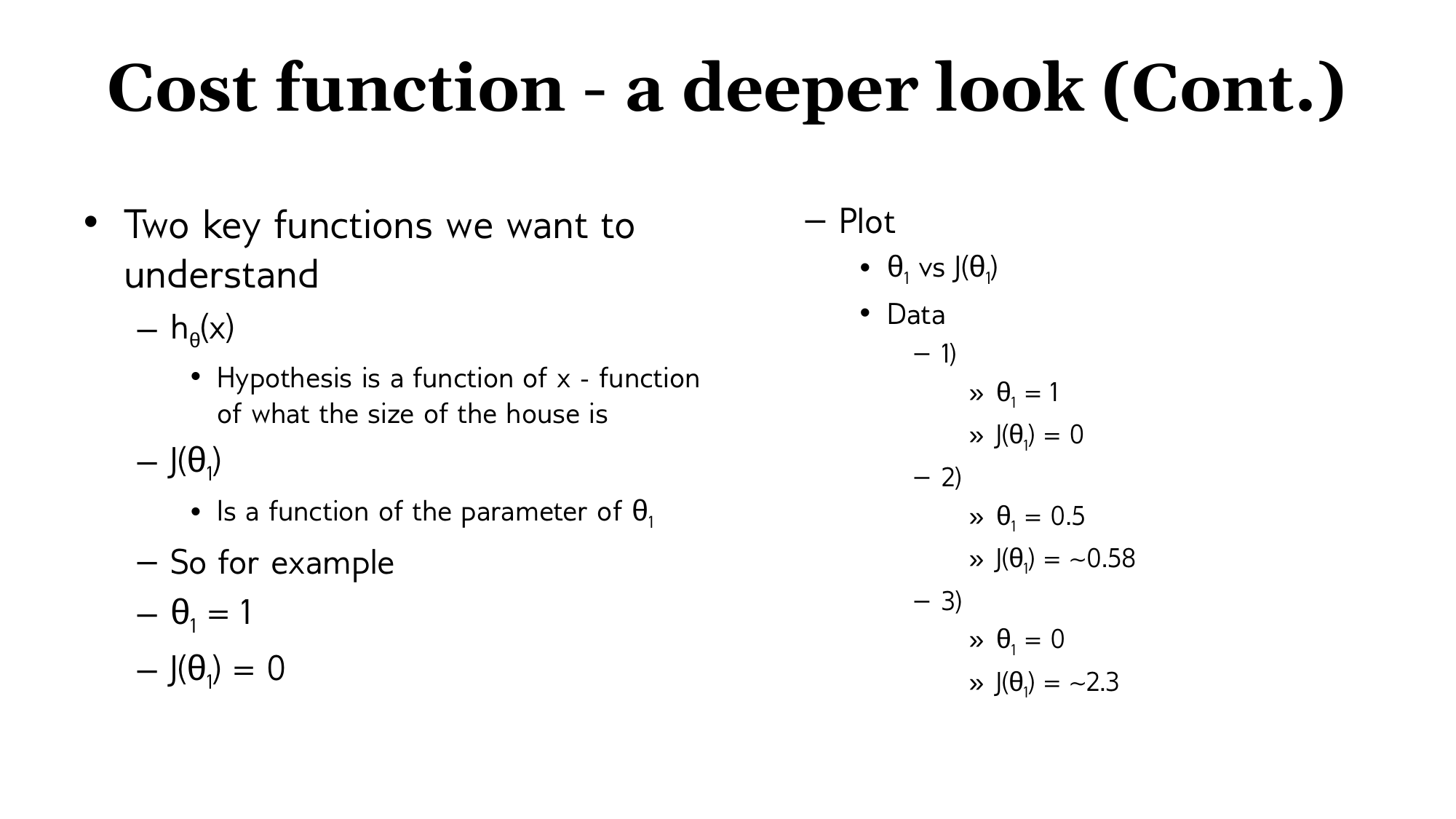

# Cost function - a deeper look (Cont.)
Two key functions we want to understand
hθ(x)
Hypothesis is a function of x - function of what the size of the house is
J(θ1)
Is a function of the parameter of θ1
So for example
θ1 = 1
J(θ1) = 0

Plot
θ1 vs J(θ1)
Data
1)
θ1 = 1
J(θ1) = 0
2)
θ1 = 0.5
J(θ1) = ~0.58
3)
θ1 = 0
J(θ1) = ~2.3